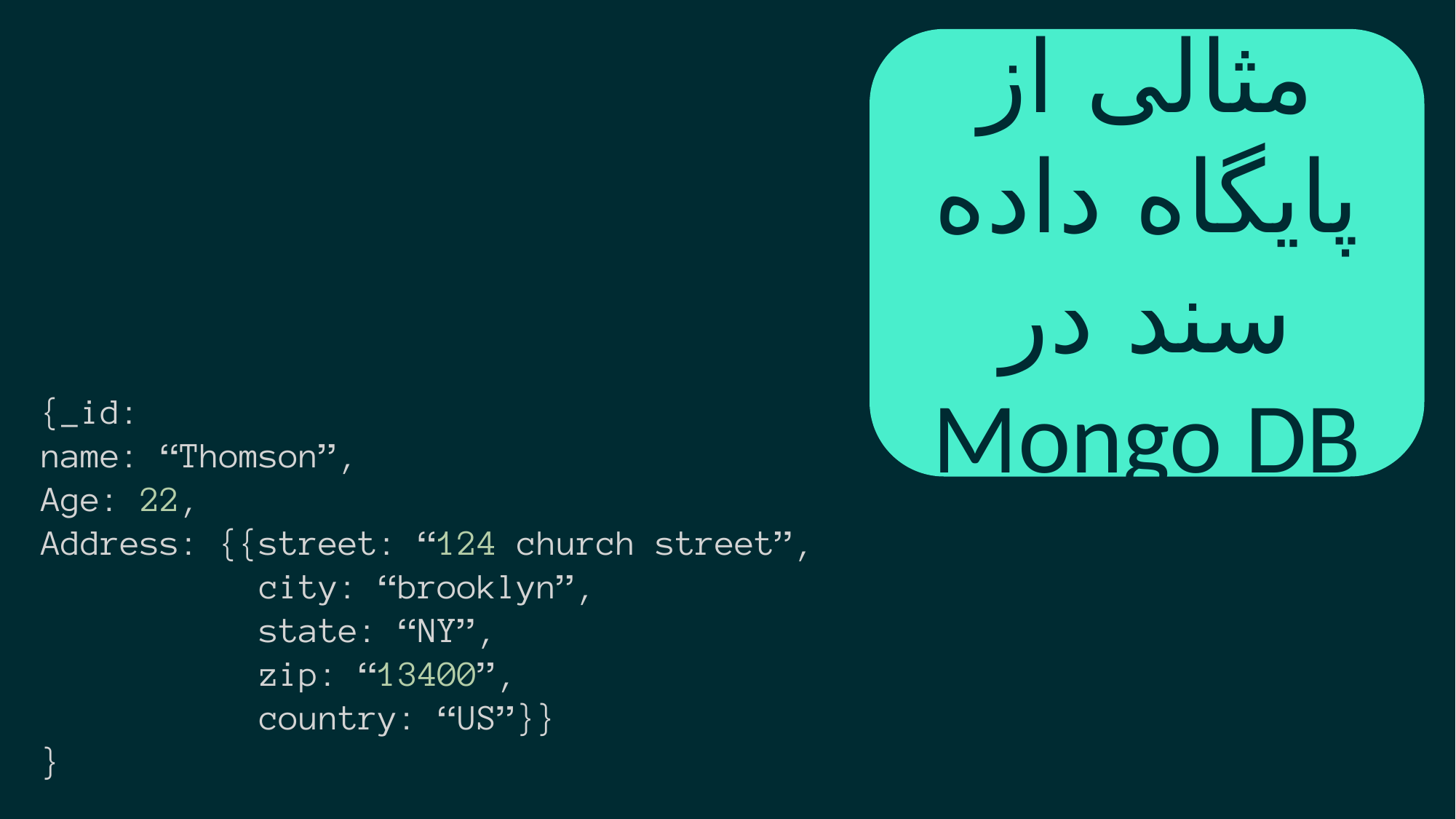

مثالی از پایگاه داده سند در Mongo DB
{_id:
name: “Thomson”,
Age: 22,
Address: {{street: “124 church street”,
           city: “brooklyn”,
           state: “NY”,
           zip: “13400”,
           country: “US”}}
}